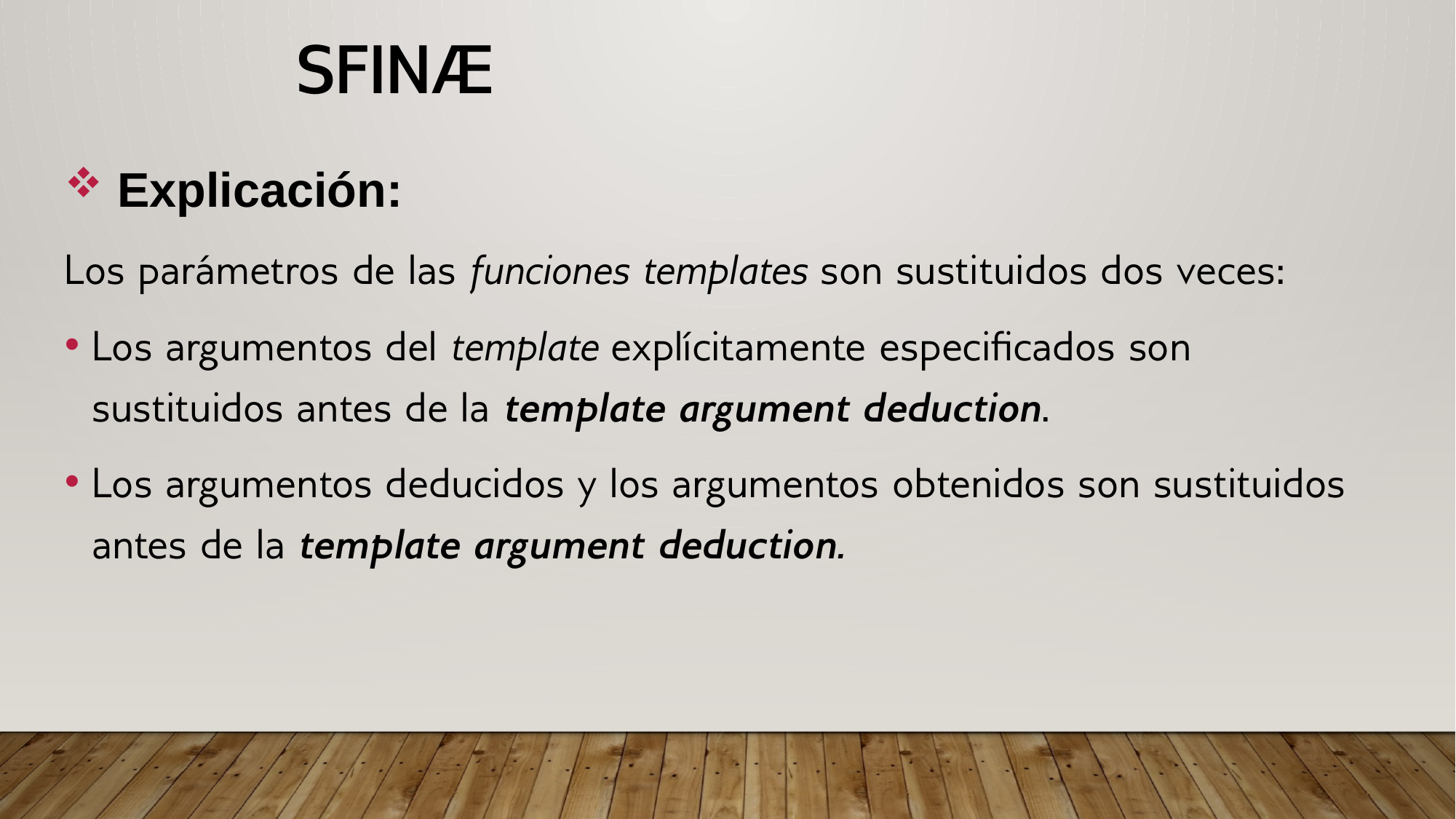

SFINAE
 Explicación:
Los parámetros de las funciones templates son sustituidos dos veces:
Los argumentos del template explícitamente especificados son sustituidos antes de la template argument deduction.
Los argumentos deducidos y los argumentos obtenidos son sustituidos antes de la template argument deduction.